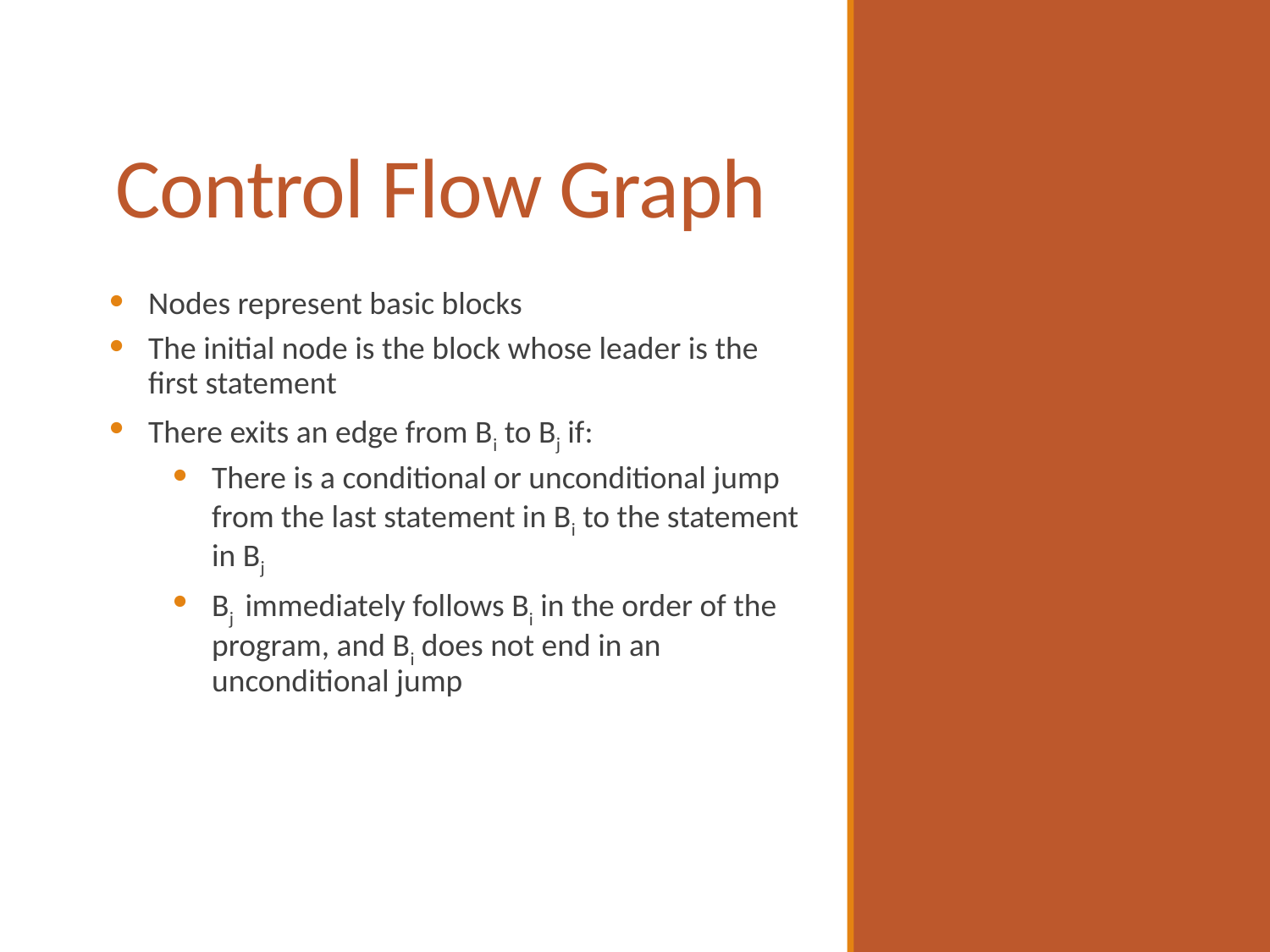

Control Flow Graph
Nodes represent basic blocks
The initial node is the block whose leader is the first statement
There exits an edge from Bi to Bj if:
There is a conditional or unconditional jump from the last statement in Bi to the statement in Bj
Bj  immediately follows Bi in the order of the program, and Bi does not end in an unconditional jump